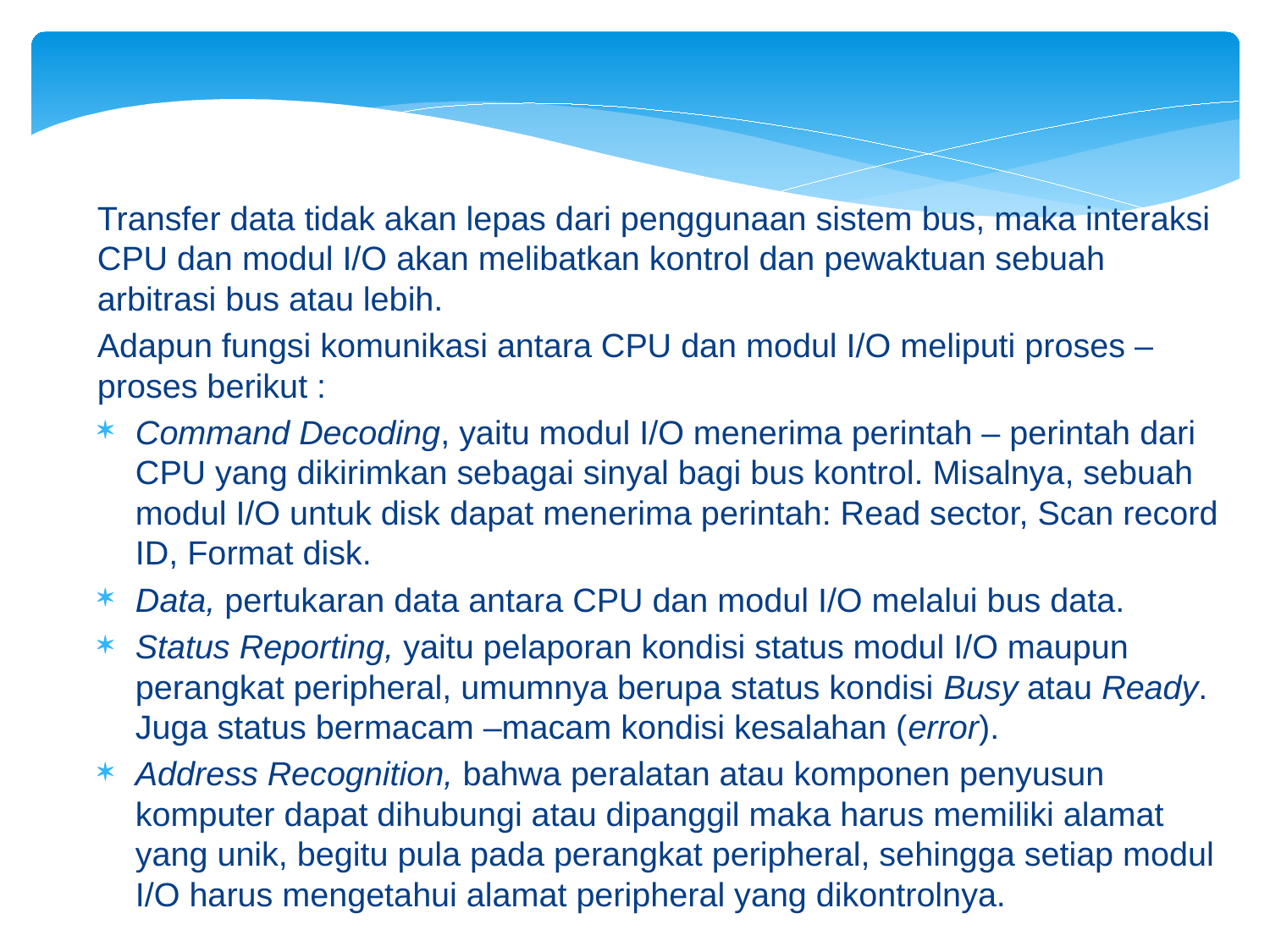

Transfer data tidak akan lepas dari penggunaan sistem bus, maka interaksi CPU dan modul I/O akan melibatkan kontrol dan pewaktuan sebuah arbitrasi bus atau lebih.
Adapun fungsi komunikasi antara CPU dan modul I/O meliputi proses – proses berikut :
Command Decoding, yaitu modul I/O menerima perintah – perintah dari CPU yang dikirimkan sebagai sinyal bagi bus kontrol. Misalnya, sebuah modul I/O untuk disk dapat menerima perintah: Read sector, Scan record ID, Format disk.
Data, pertukaran data antara CPU dan modul I/O melalui bus data.
Status Reporting, yaitu pelaporan kondisi status modul I/O maupun perangkat peripheral, umumnya berupa status kondisi Busy atau Ready. Juga status bermacam –macam kondisi kesalahan (error).
Address Recognition, bahwa peralatan atau komponen penyusun komputer dapat dihubungi atau dipanggil maka harus memiliki alamat yang unik, begitu pula pada perangkat peripheral, sehingga setiap modul I/O harus mengetahui alamat peripheral yang dikontrolnya.